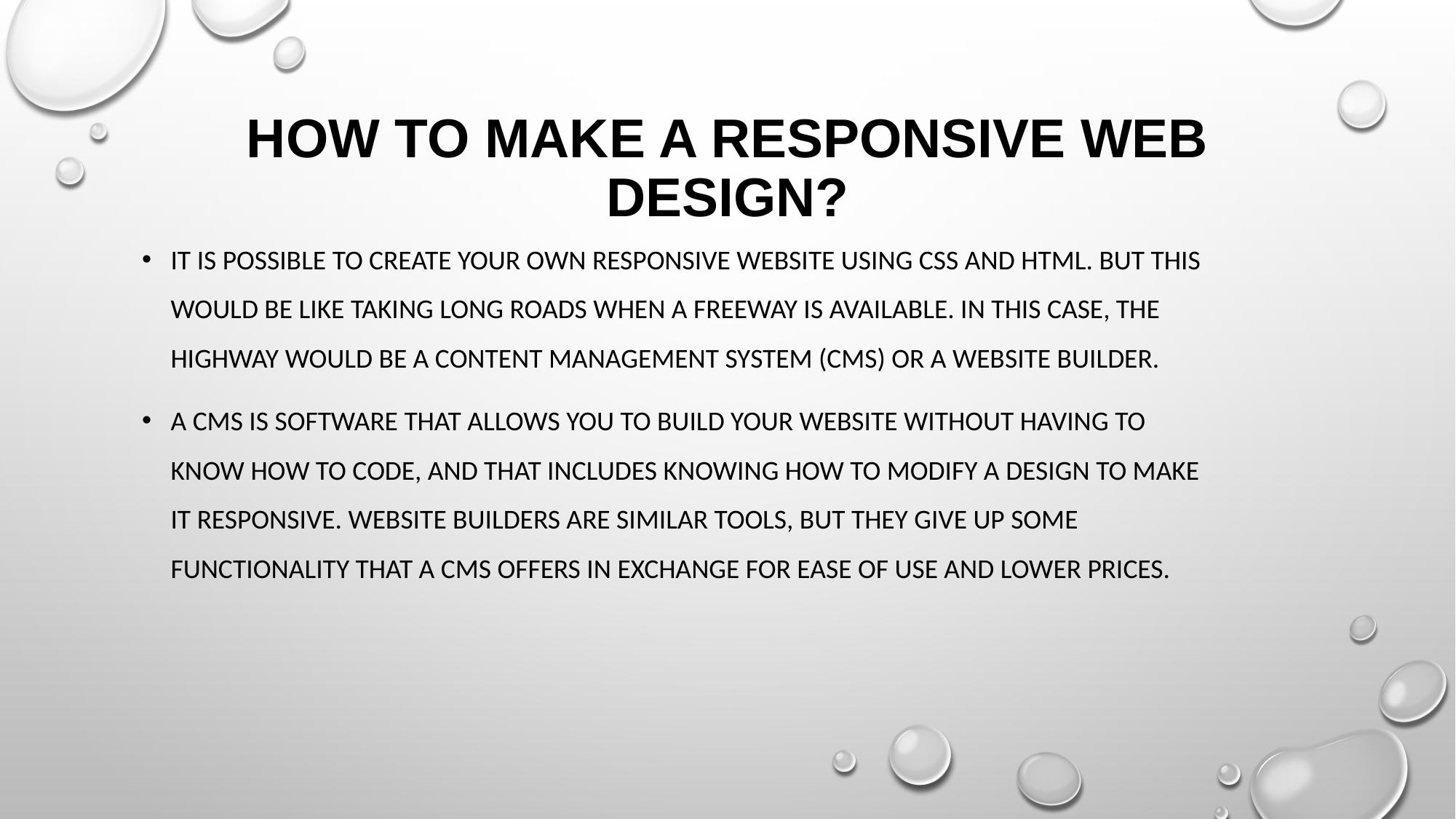

# How to make a responsive web design?
It is possible to create your own responsive website using CSS and HTML. But this would be like taking long roads when a freeway is available. In this case, the highway would be a Content Management System (CMS) or a website builder.
A CMS is software that allows you to build your website without having to know how to code, and that includes knowing how to modify a design to make it responsive. Website builders are similar tools, but they give up some functionality that a CMS offers in exchange for ease of use and lower prices.